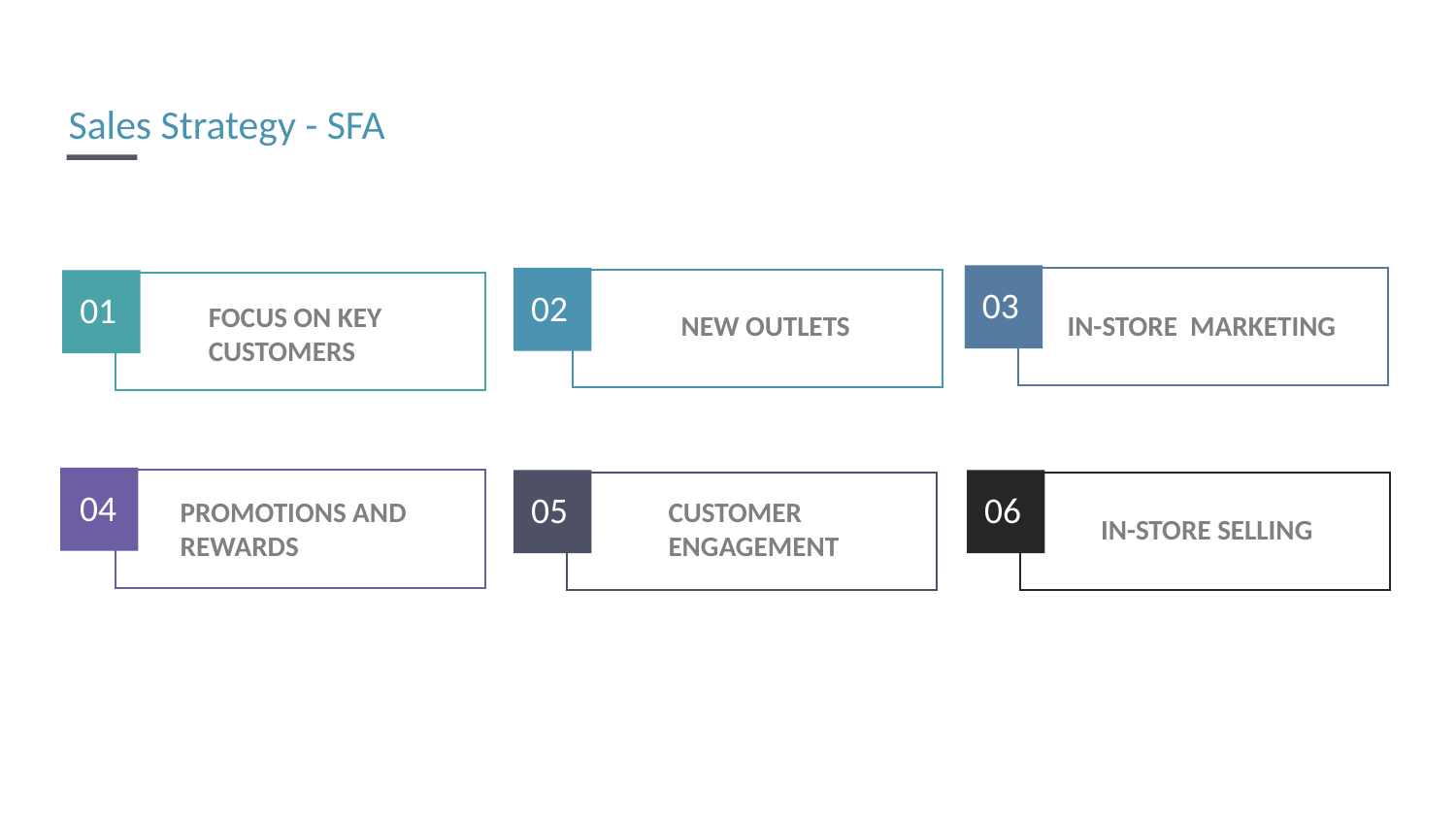

Sales Strategy - SFA

03
02
01
FOCUS ON KEY CUSTOMERS

NEW OUTLETS
IN-STORE  MARKETING

04
05
06
CUSTOMER ENGAGEMENT
PROMOTIONS AND REWARDS
IN-STORE SELLING